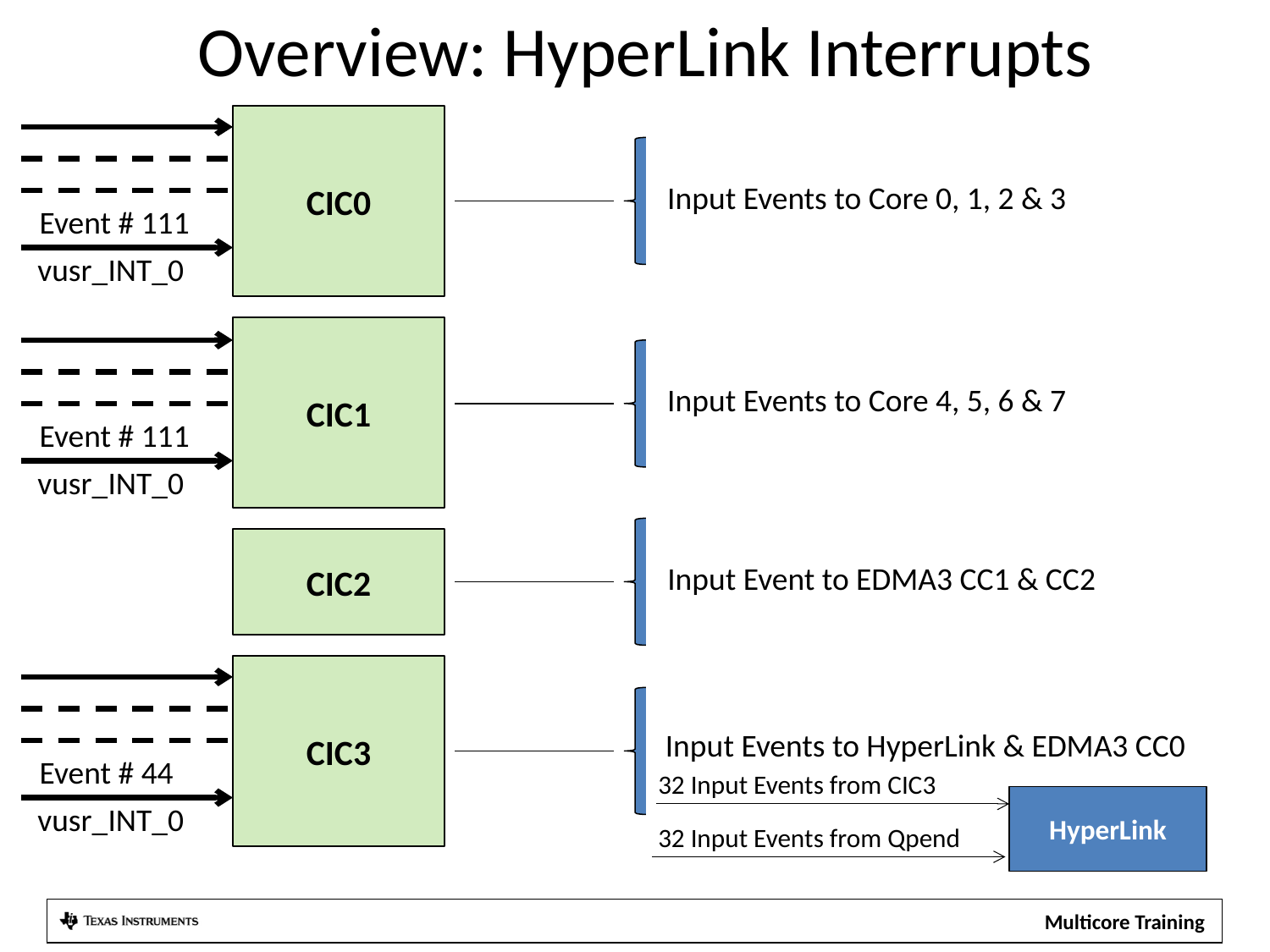

Overview: HyperLink Interrupts
CIC0

Input Events to Core 0, 1, 2 & 3
Event # 111
vusr_INT_0
CIC1

Input Events to Core 4, 5, 6 & 7
Event # 111
vusr_INT_0

CIC2
Input Event to EDMA3 CC1 & CC2
CIC3

Input Events to HyperLink & EDMA3 CC0
Event # 44
32 Input Events from CIC3
HyperLink
vusr_INT_0
32 Input Events from Qpend